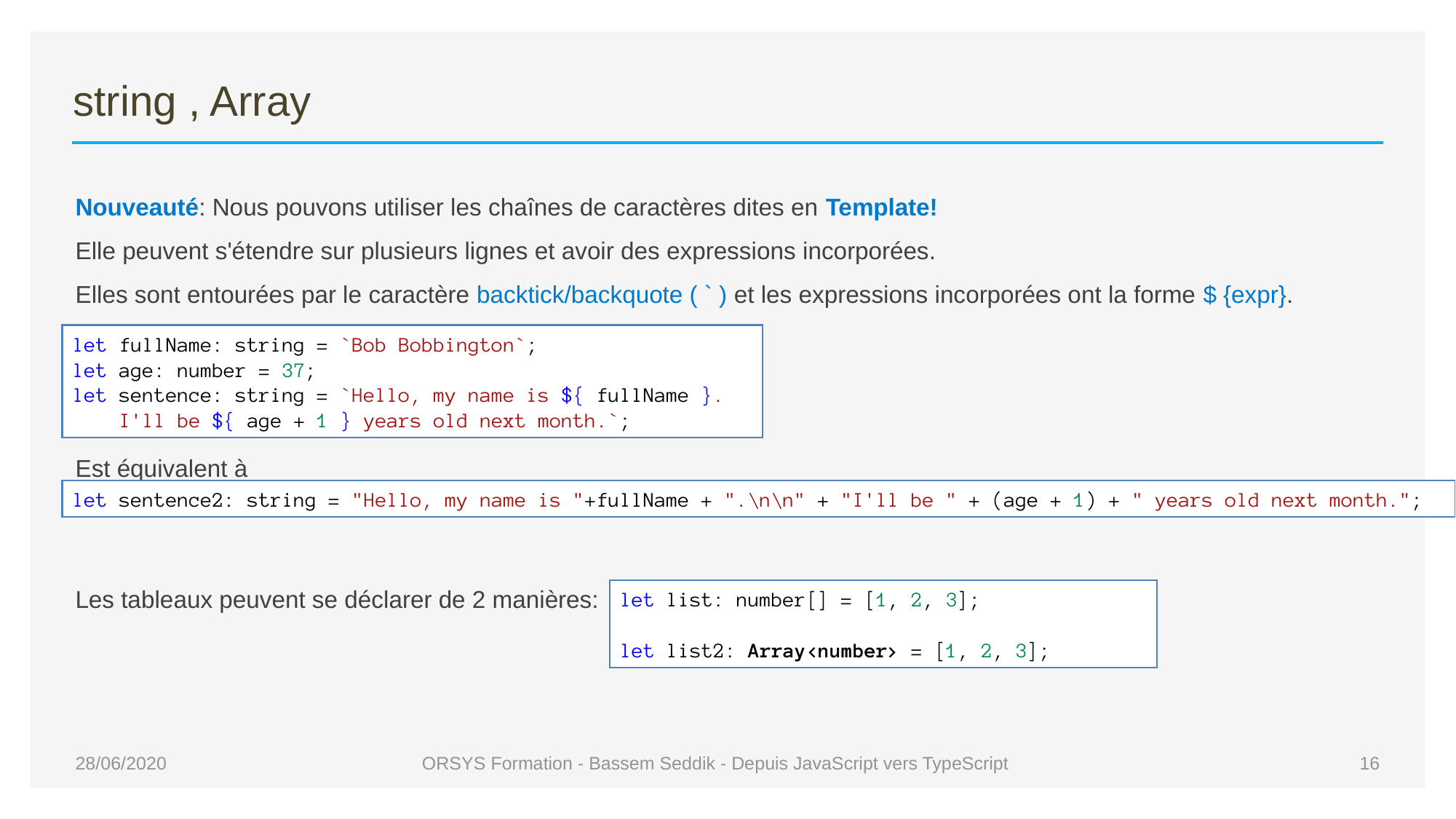

# string , Array
Nouveauté: Nous pouvons utiliser les chaînes de caractères dites en Template!
Elle peuvent s'étendre sur plusieurs lignes et avoir des expressions incorporées.
Elles sont entourées par le caractère backtick/backquote ( ` ) et les expressions incorporées ont la forme $ {expr}.

Est équivalent à

Les tableaux peuvent se déclarer de 2 manières:

let fullName: string = `Bob Bobbington`;
let age: number = 37;
let sentence: string = `Hello, my name is ${ fullName }.
    I'll be ${ age + 1 } years old next month.`;
let sentence2: string = "Hello, my name is "+fullName + ".\n\n" + "I'll be " + (age + 1) + " years old next month.";
let list: number[] = [1, 2, 3];

let list2: Array<number> = [1, 2, 3];
28/06/2020
ORSYS Formation - Bassem Seddik - Depuis JavaScript vers TypeScript
16